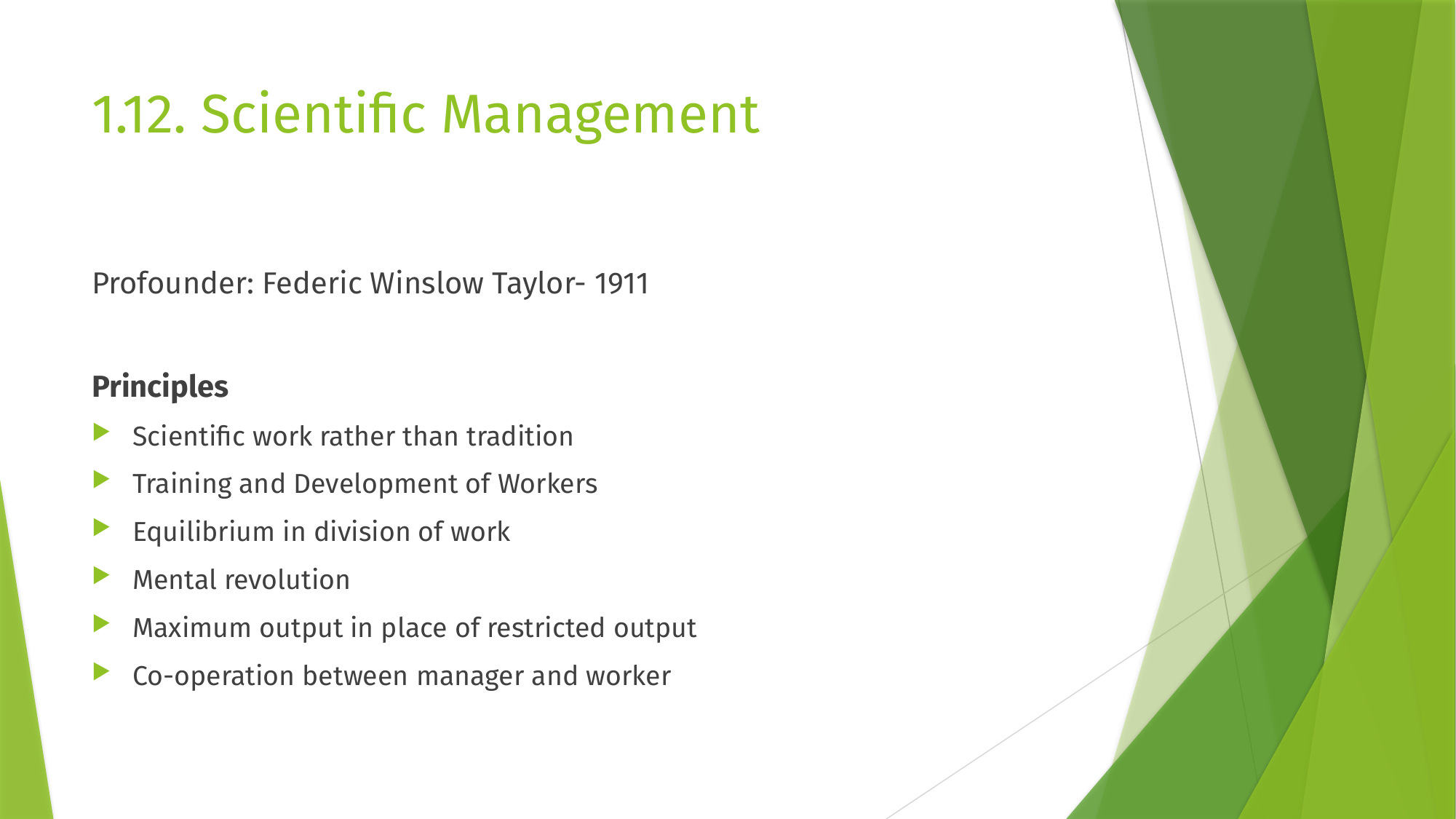

# 1.12. Scientific Management
Profounder: Federic Winslow Taylor- 1911

Principles
Scientific work rather than tradition
Training and Development of Workers
Equilibrium in division of work
Mental revolution
Maximum output in place of restricted output
Co-operation between manager and worker